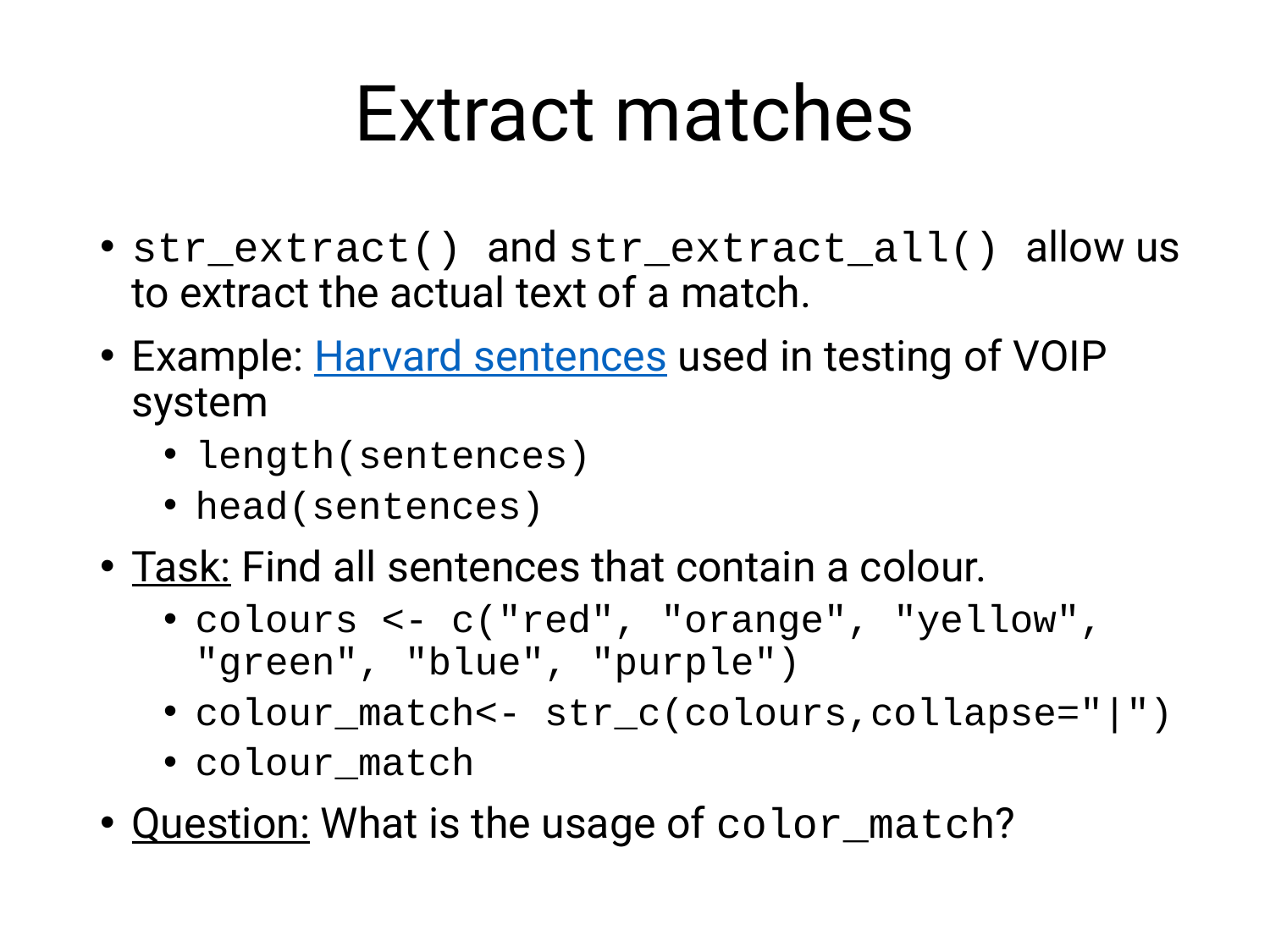

# Extract matches
str_extract() and str_extract_all() allow us to extract the actual text of a match.
Example: Harvard sentences used in testing of VOIP system
length(sentences)
head(sentences)
Task: Find all sentences that contain a colour.
colours <- c("red", "orange", "yellow", "green", "blue", "purple")
colour_match<- str_c(colours,collapse="|")
colour_match
Question: What is the usage of color_match?